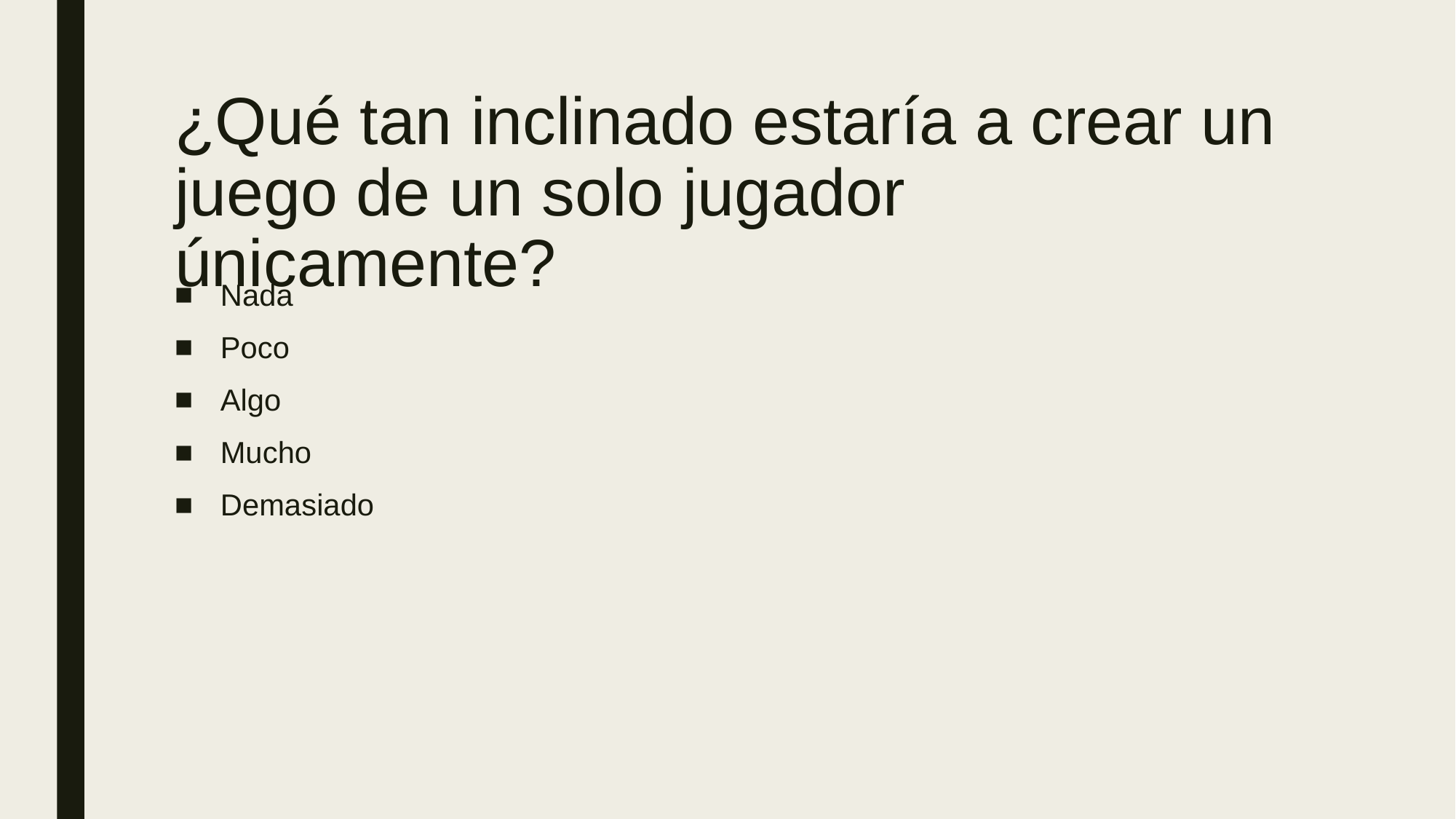

# ¿Qué tan inclinado estaría a crear un juego de un solo jugador únicamente?
Nada
Poco
Algo
Mucho
Demasiado